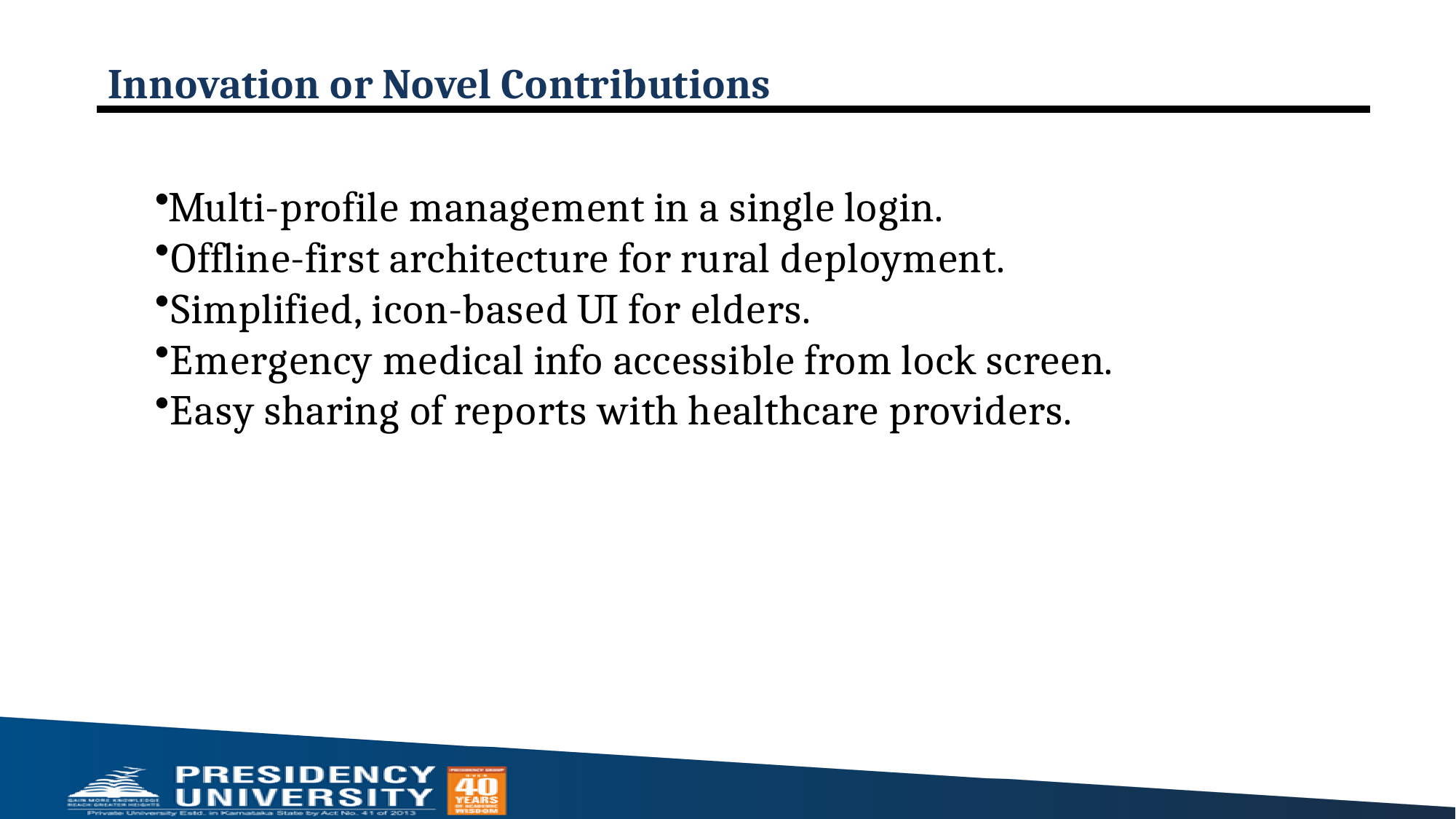

# Innovation or Novel Contributions
Multi-profile management in a single login.
Offline-first architecture for rural deployment.
Simplified, icon-based UI for elders.
Emergency medical info accessible from lock screen.
Easy sharing of reports with healthcare providers.